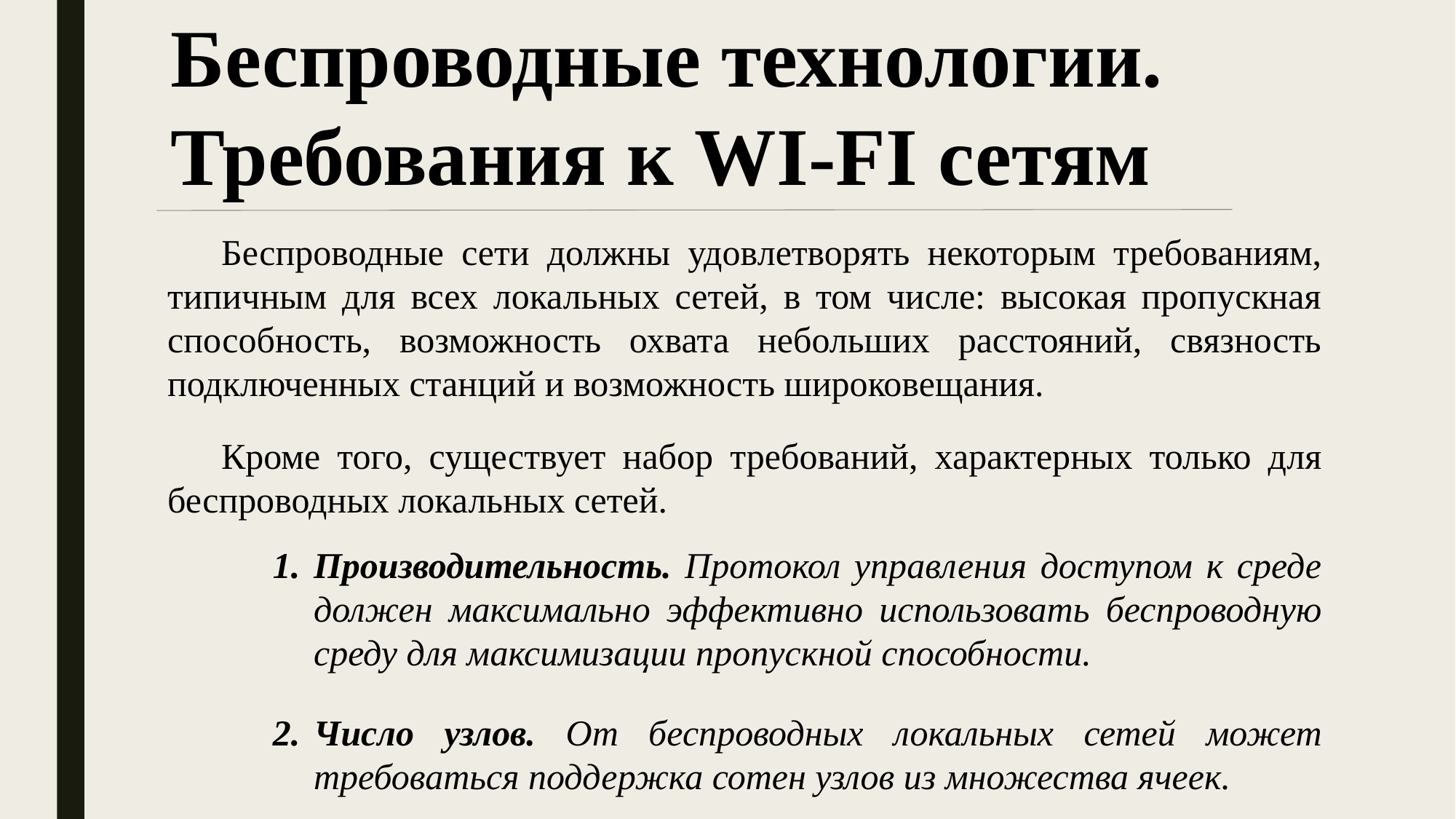

Беспроводные технологии. Требования к WI-FI сетям
Беспроводные сети должны удовлетворять некоторым требованиям, типичным для всех локальных сетей, в том числе: высокая пропускная способность, возможность охвата небольших расстояний, связность подключенных станций и возможность широковещания.

Кроме того, существует набор требований, характерных только для беспроводных локальных сетей.
Производительность. Протокол управления доступом к среде должен максимально эффективно использовать беспроводную среду для максимизации пропускной способности.

Число узлов. От беспроводных локальных сетей может требоваться поддержка сотен узлов из множества ячеек.